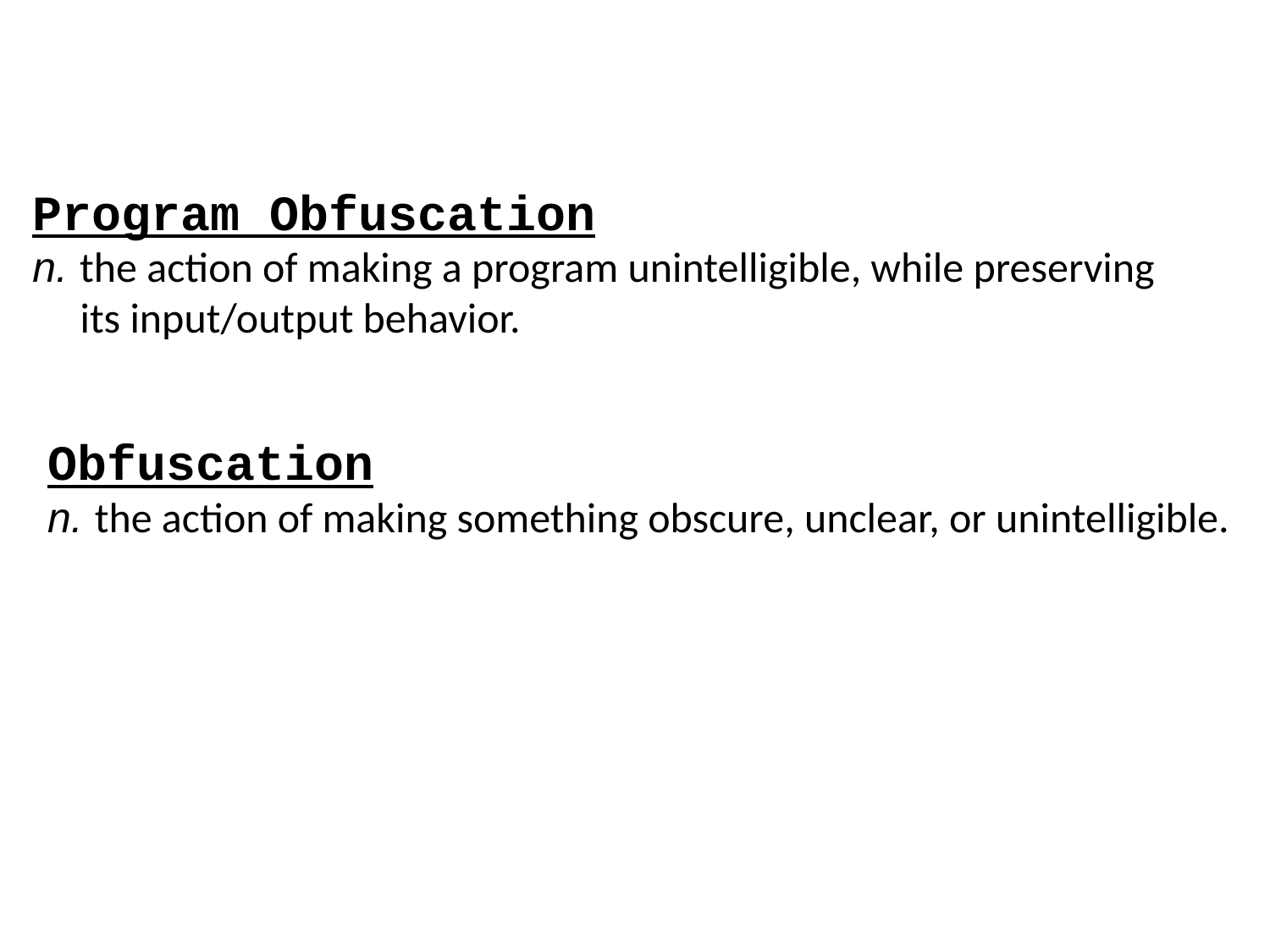

Program Obfuscation
n. the action of making a program unintelligible, while preserving
     its input/output behavior.
Obfuscation
n. the action of making something obscure, unclear, or unintelligible.